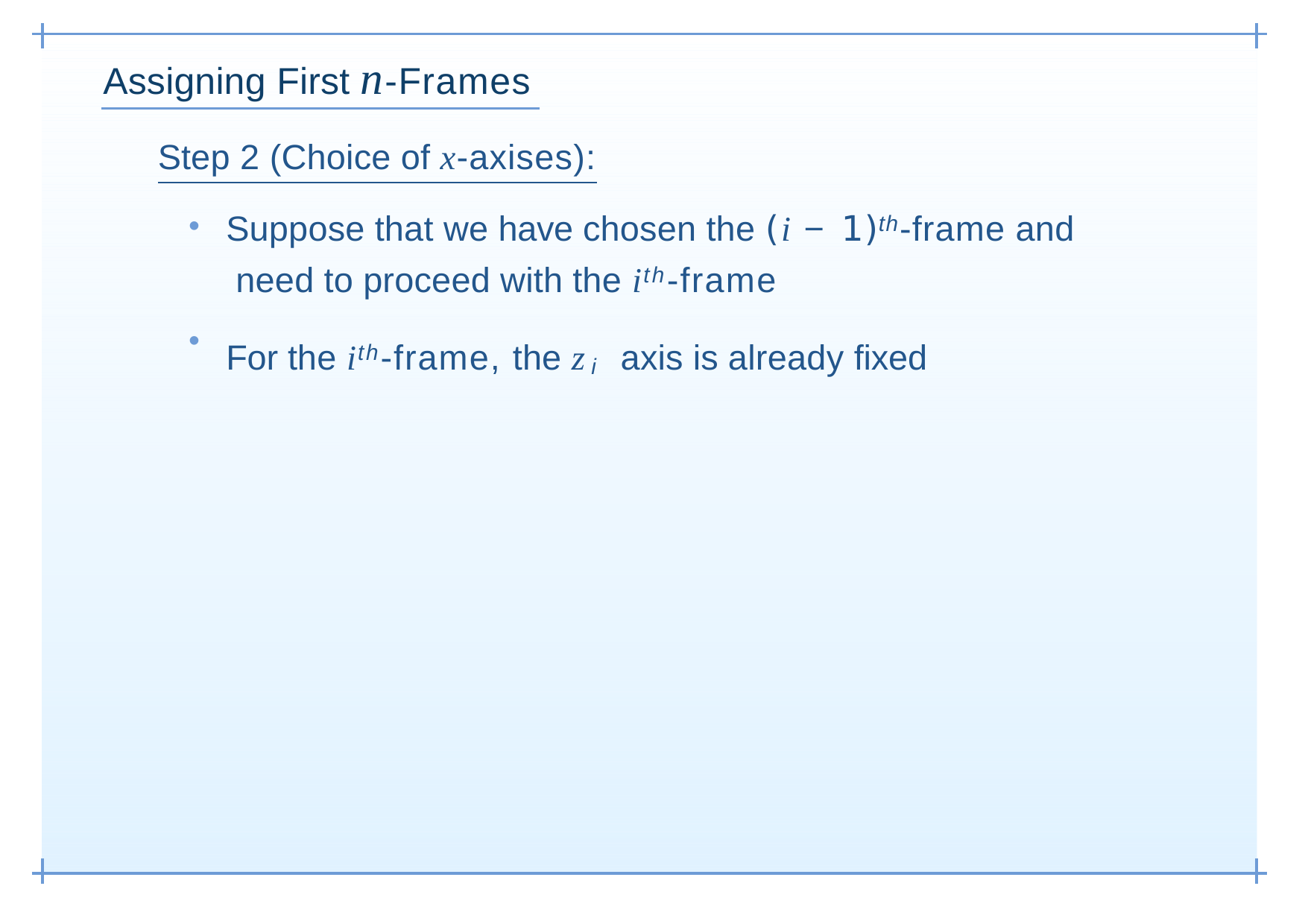

# Assigning First n-Frames

Step 2 (Choice of x-axises):

Suppose that we have chosen the (i − 1)th-frame and  need to proceed with the ith-frame
For the ith-frame, the zi axis is already fixed
•